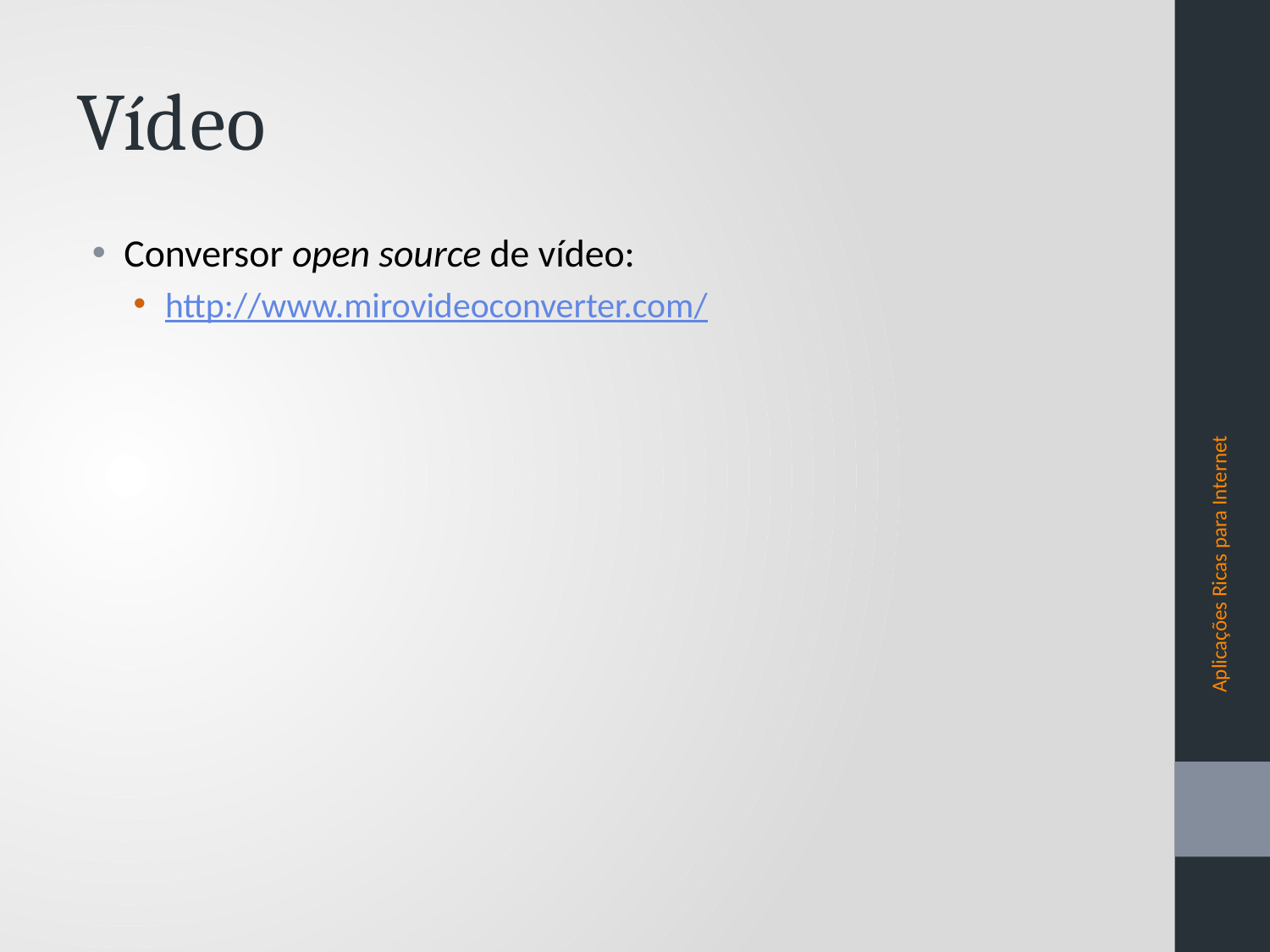

# Vídeo
Conversor open source de vídeo:
http://www.mirovideoconverter.com/
Aplicações Ricas para Internet